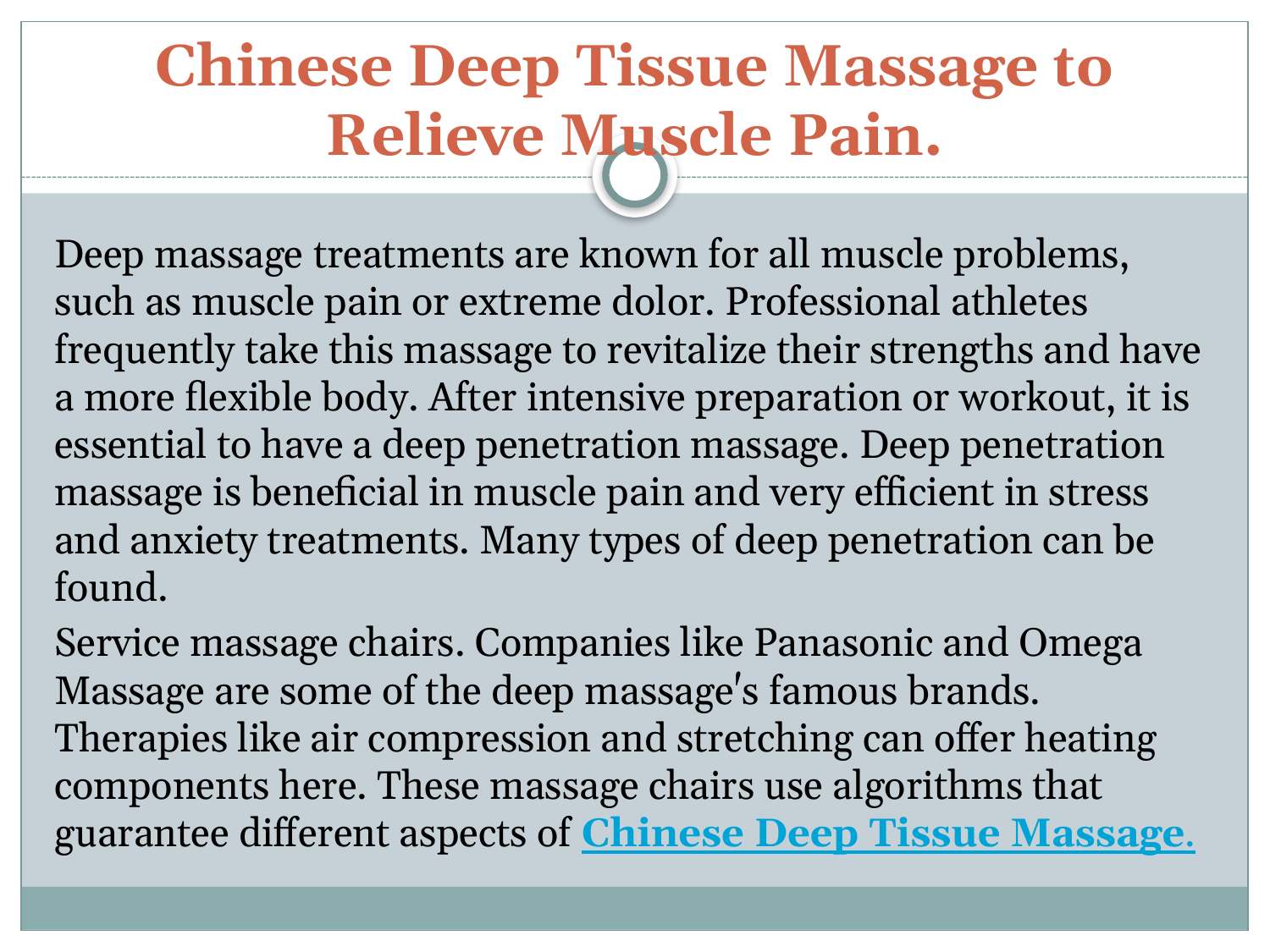

# Chinese Deep Tissue Massage to Relieve Muscle Pain.
Deep massage treatments are known for all muscle problems, such as muscle pain or extreme dolor. Professional athletes frequently take this massage to revitalize their strengths and have a more flexible body. After intensive preparation or workout, it is essential to have a deep penetration massage. Deep penetration massage is beneficial in muscle pain and very efficient in stress and anxiety treatments. Many types of deep penetration can be found.
Service massage chairs. Companies like Panasonic and Omega Massage are some of the deep massage's famous brands. Therapies like air compression and stretching can offer heating components here. These massage chairs use algorithms that guarantee different aspects of Chinese Deep Tissue Massage.